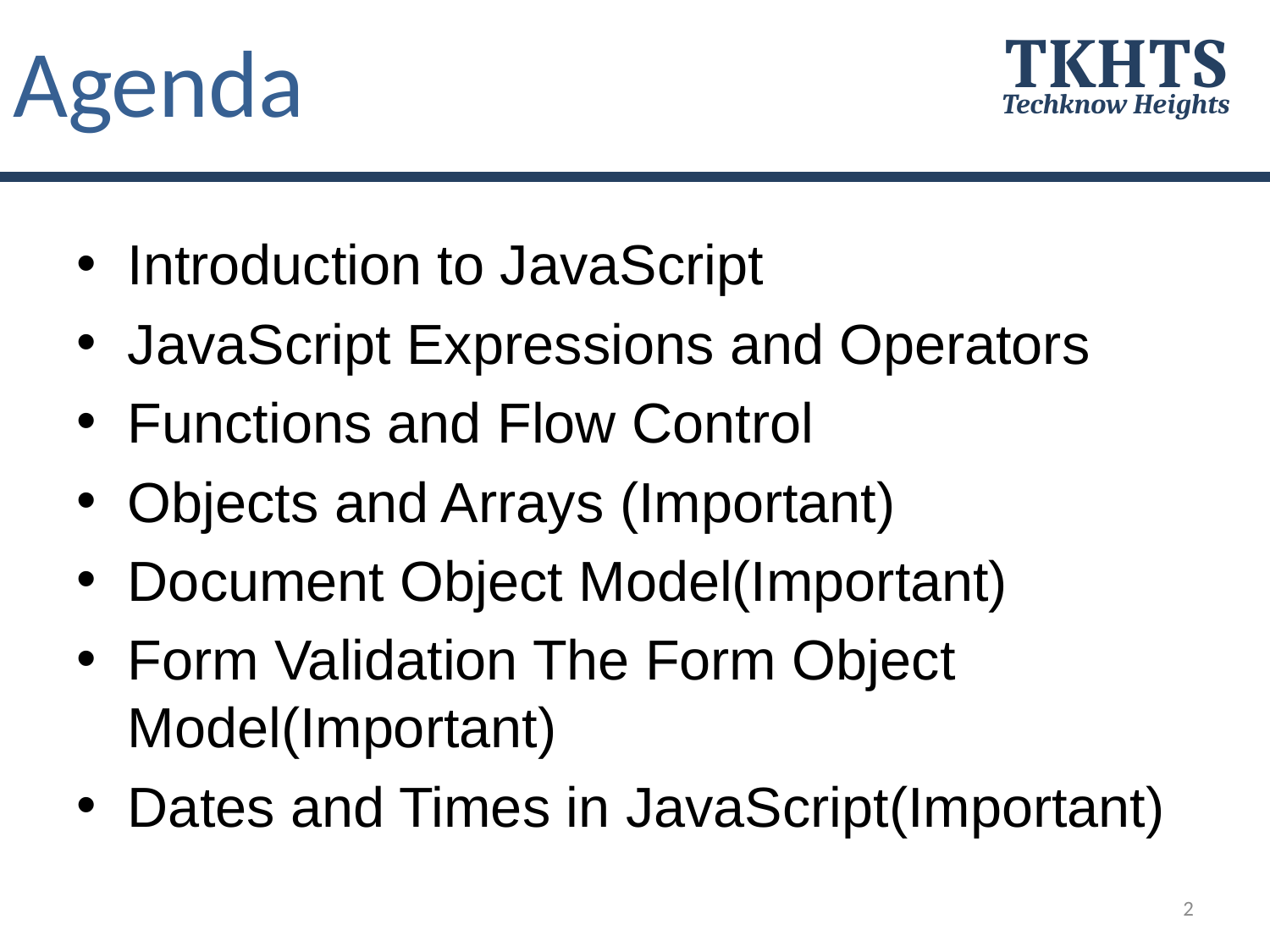

# Agenda
TKHTS
Techknow Heights

Introduction to JavaScript
JavaScript Expressions and Operators
Functions and Flow Control
Objects and Arrays (Important)
Document Object Model(Important)
Form Validation The Form Object Model(Important)
Dates and Times in JavaScript(Important)
2